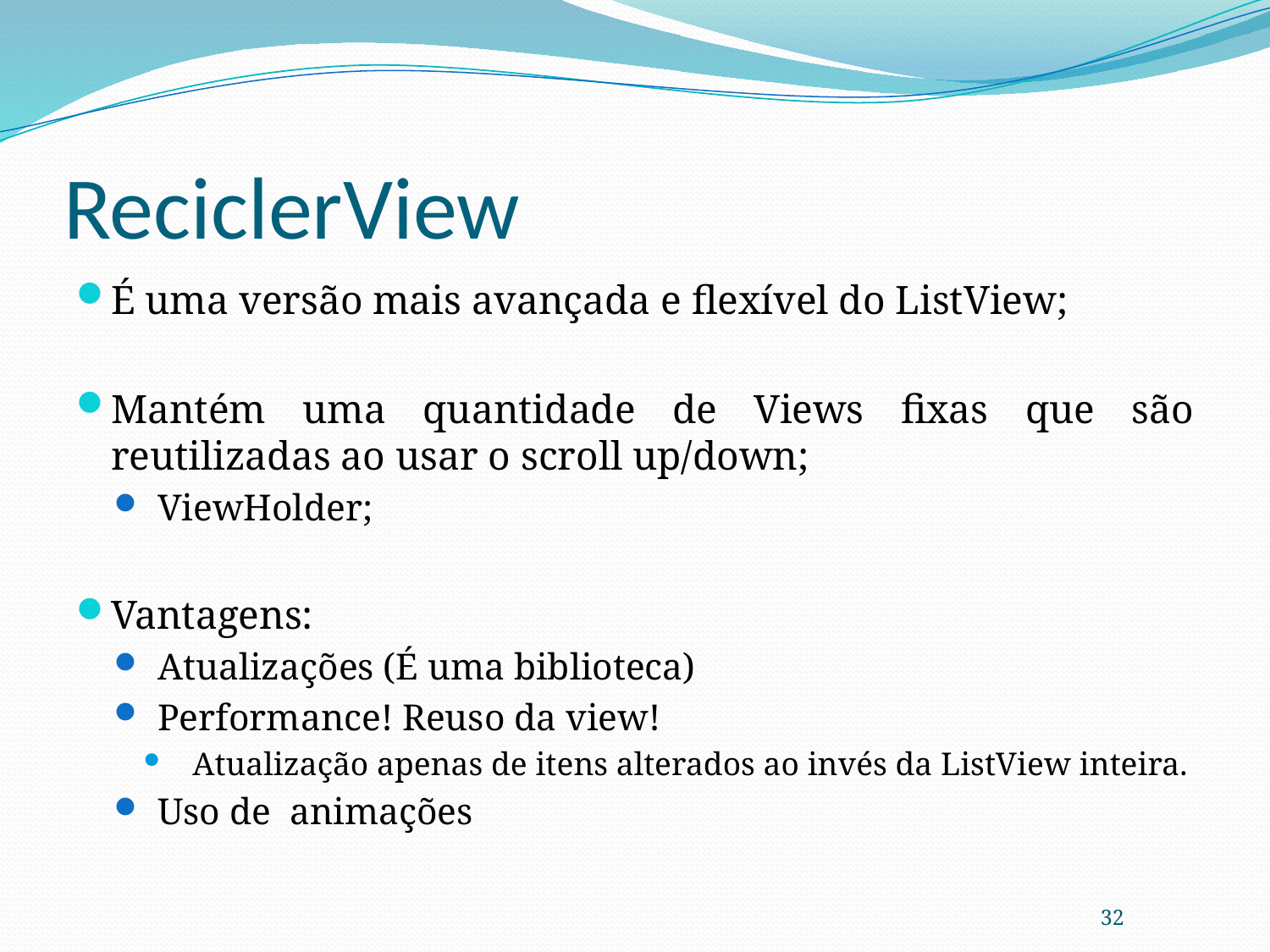

# ReciclerView
É uma versão mais avançada e flexível do ListView;

Mantém uma quantidade de Views fixas que são reutilizadas ao usar o scroll up/down;
ViewHolder;

Vantagens:
Atualizações (É uma biblioteca)
Performance! Reuso da view!
Atualização apenas de itens alterados ao invés da ListView inteira.
Uso de  animações
32